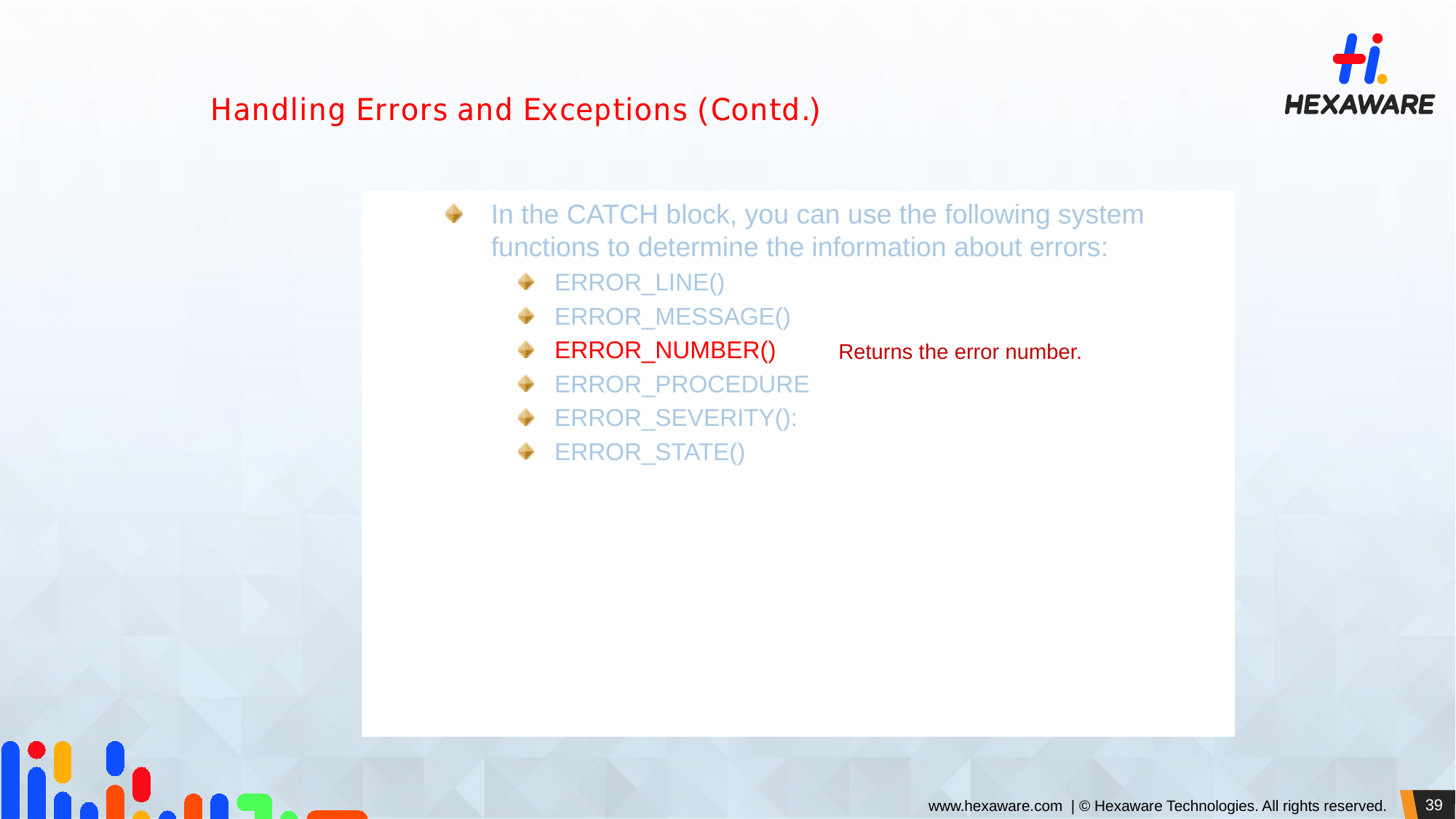

Handling Errors and Exceptions (Contd.)
In the CATCH block, you can use the following system functions to determine the information about errors:
ERROR_LINE()
ERROR_MESSAGE()
ERROR_NUMBER()
ERROR_PROCEDURE
ERROR_SEVERITY():
ERROR_STATE()

Returns the error number.